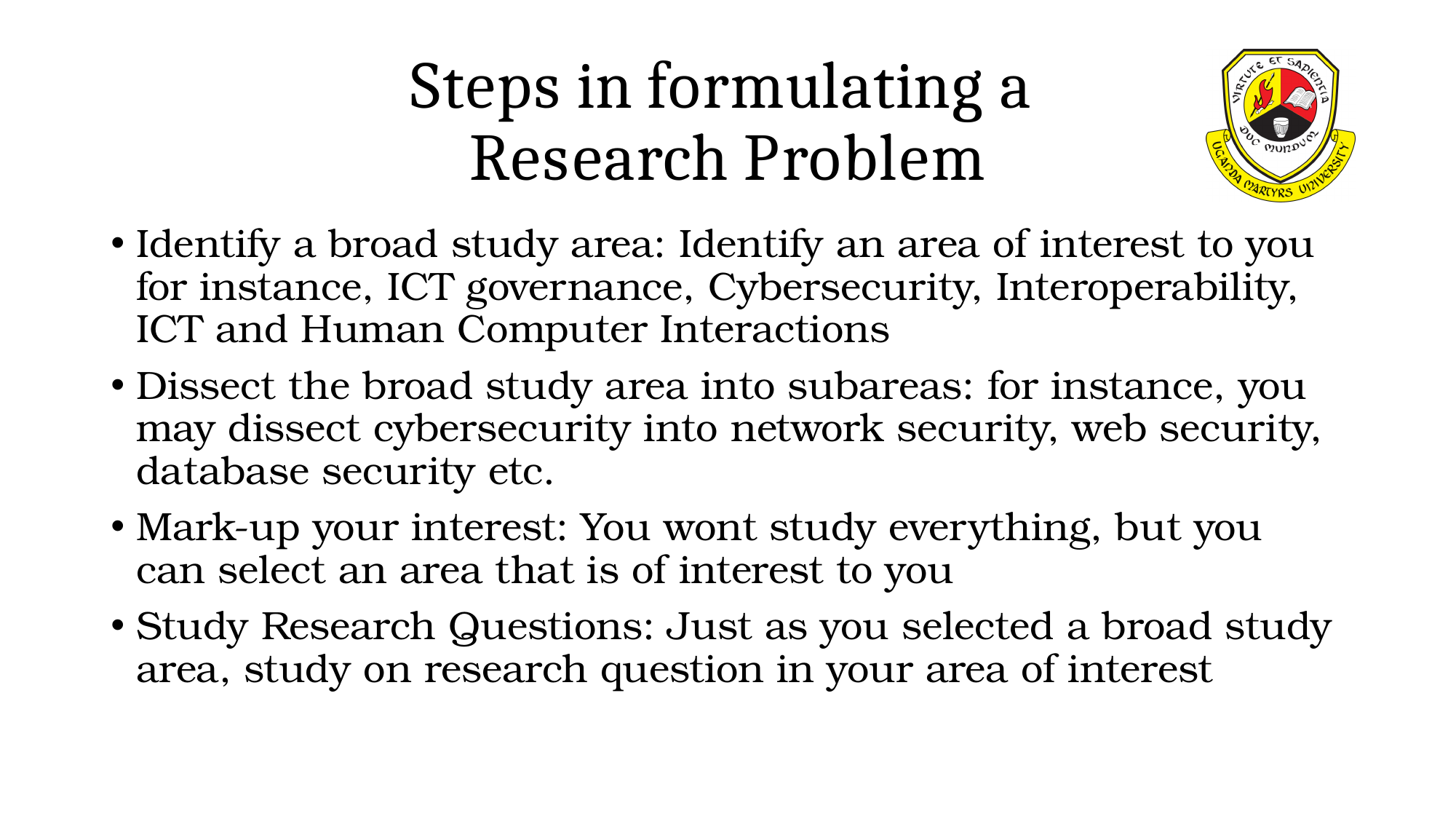

# Steps in formulating a Research Problem
Identify a broad study area: Identify an area of interest to you for instance, ICT governance, Cybersecurity, Interoperability, ICT and Human Computer Interactions
Dissect the broad study area into subareas: for instance, you may dissect cybersecurity into network security, web security, database security etc.
Mark-up your interest: You wont study everything, but you can select an area that is of interest to you
Study Research Questions: Just as you selected a broad study area, study on research question in your area of interest